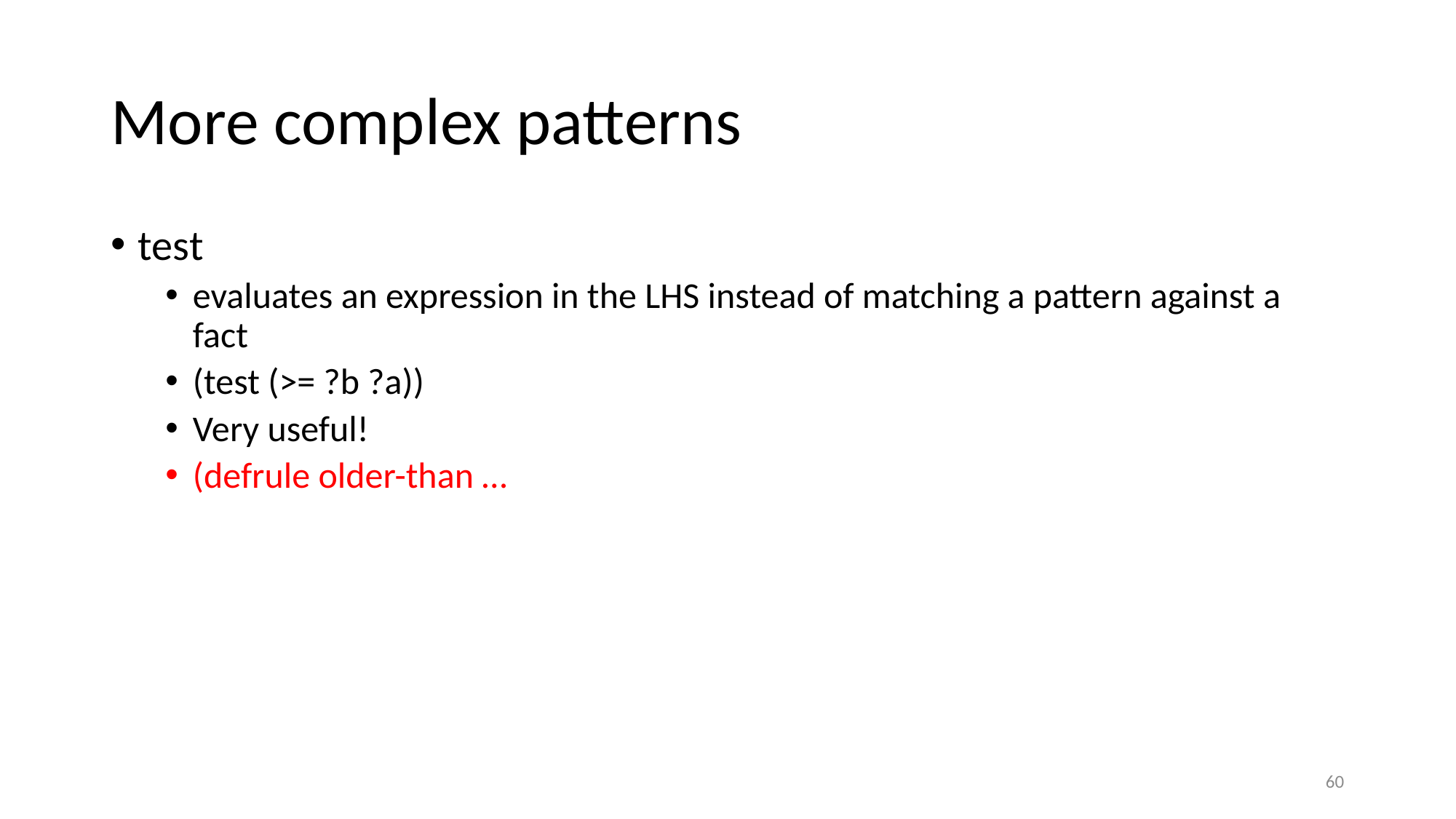

# More complex patterns
test
evaluates an expression in the LHS instead of matching a pattern against a fact
(test (>= ?b ?a))
Very useful!
(defrule older-than …

60